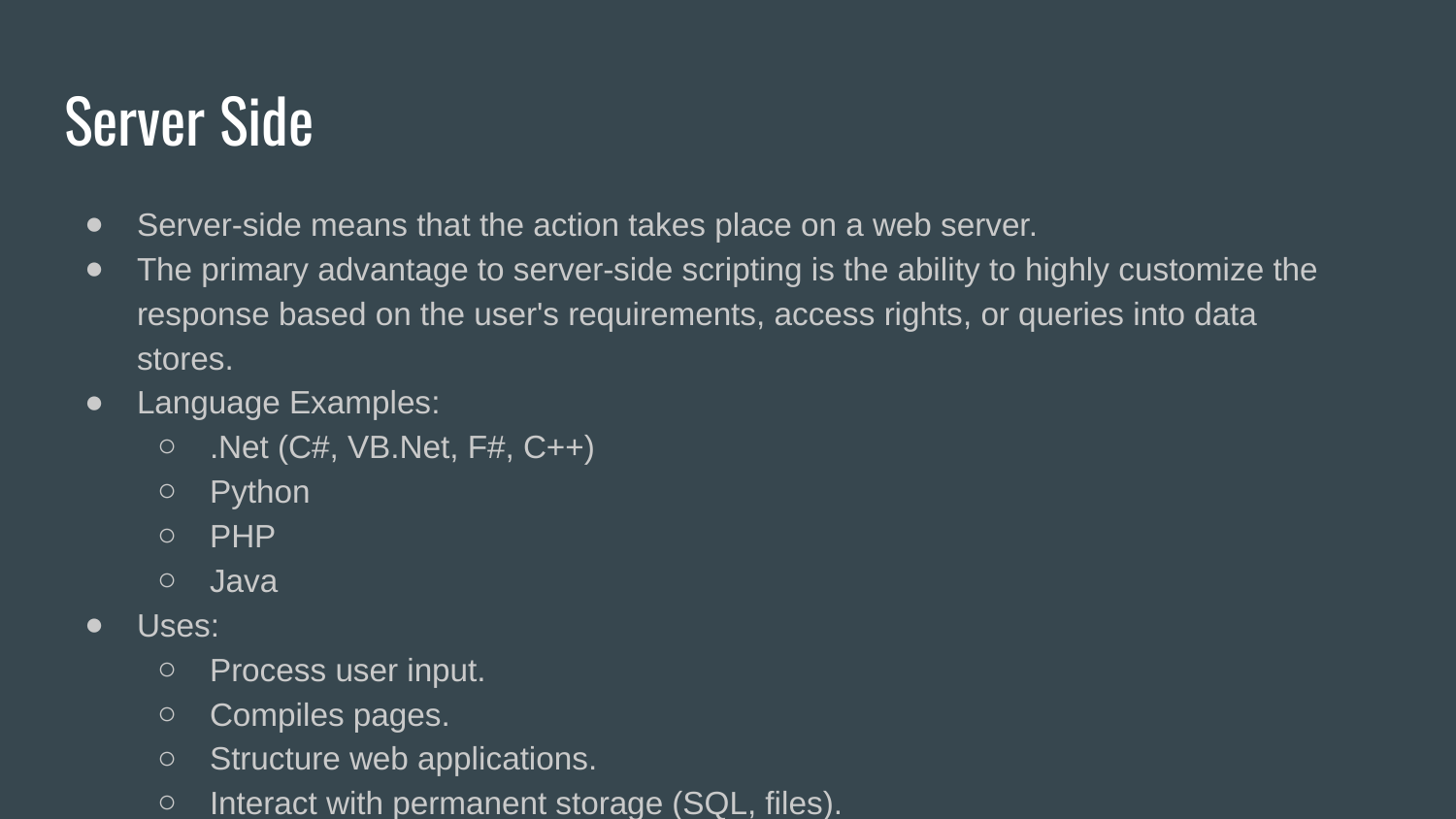

# Server Side
Server-side means that the action takes place on a web server.
The primary advantage to server-side scripting is the ability to highly customize the response based on the user's requirements, access rights, or queries into data stores.
Language Examples:
.Net (C#, VB.Net, F#, C++)
Python
PHP
Java
Uses:
Process user input.
Compiles pages.
Structure web applications.
Interact with permanent storage (SQL, files).